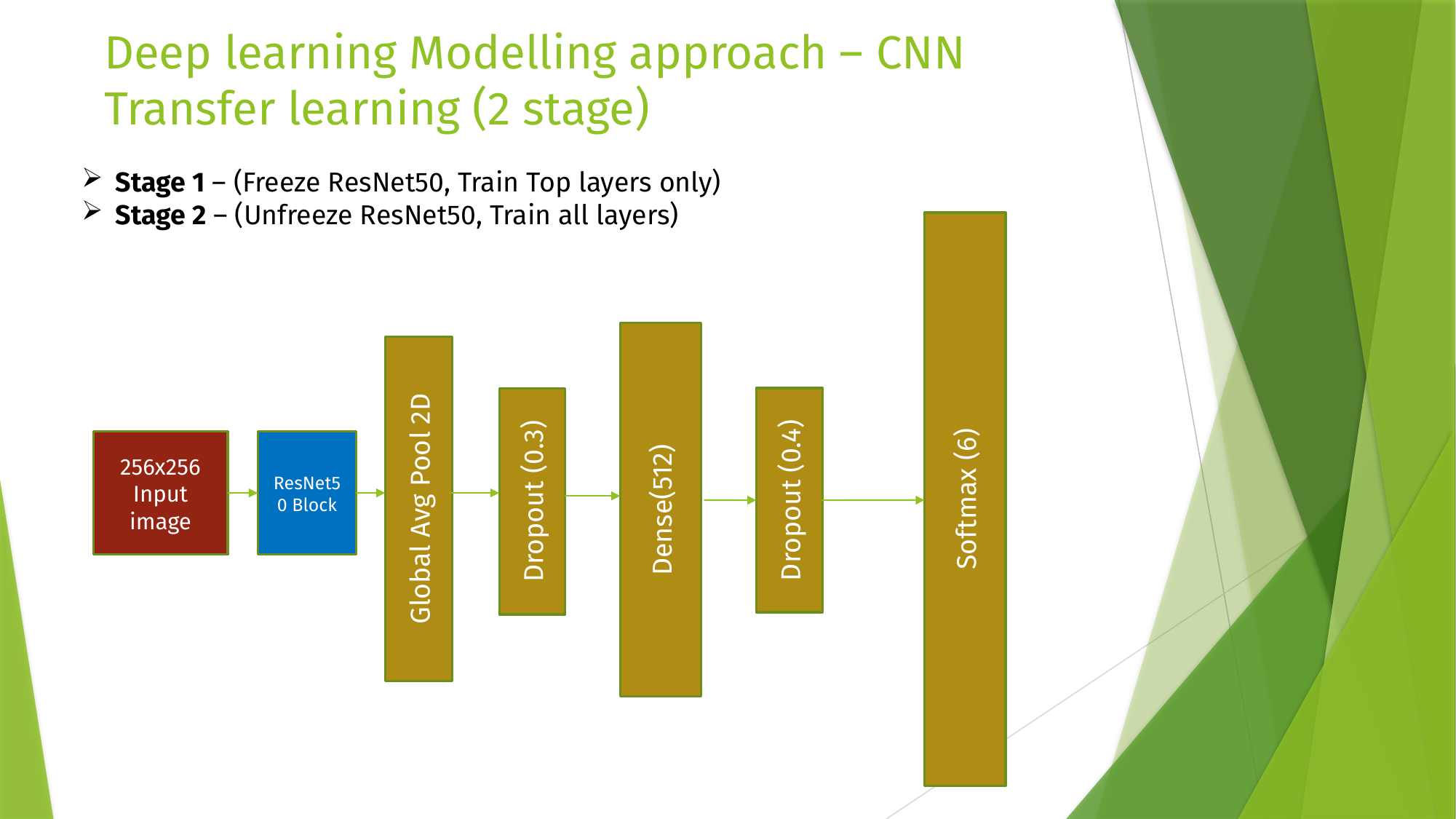

# Deep learning Modelling approach – CNN Transfer learning (2 stage)
Stage 1 – (Freeze ResNet50, Train Top layers only)
Stage 2 – (Unfreeze ResNet50, Train all layers)
256x256
Input image
ResNet50 Block
Softmax (6)
Dropout (0.4)
Dropout (0.3)
Dense(512)
Global Avg Pool 2D